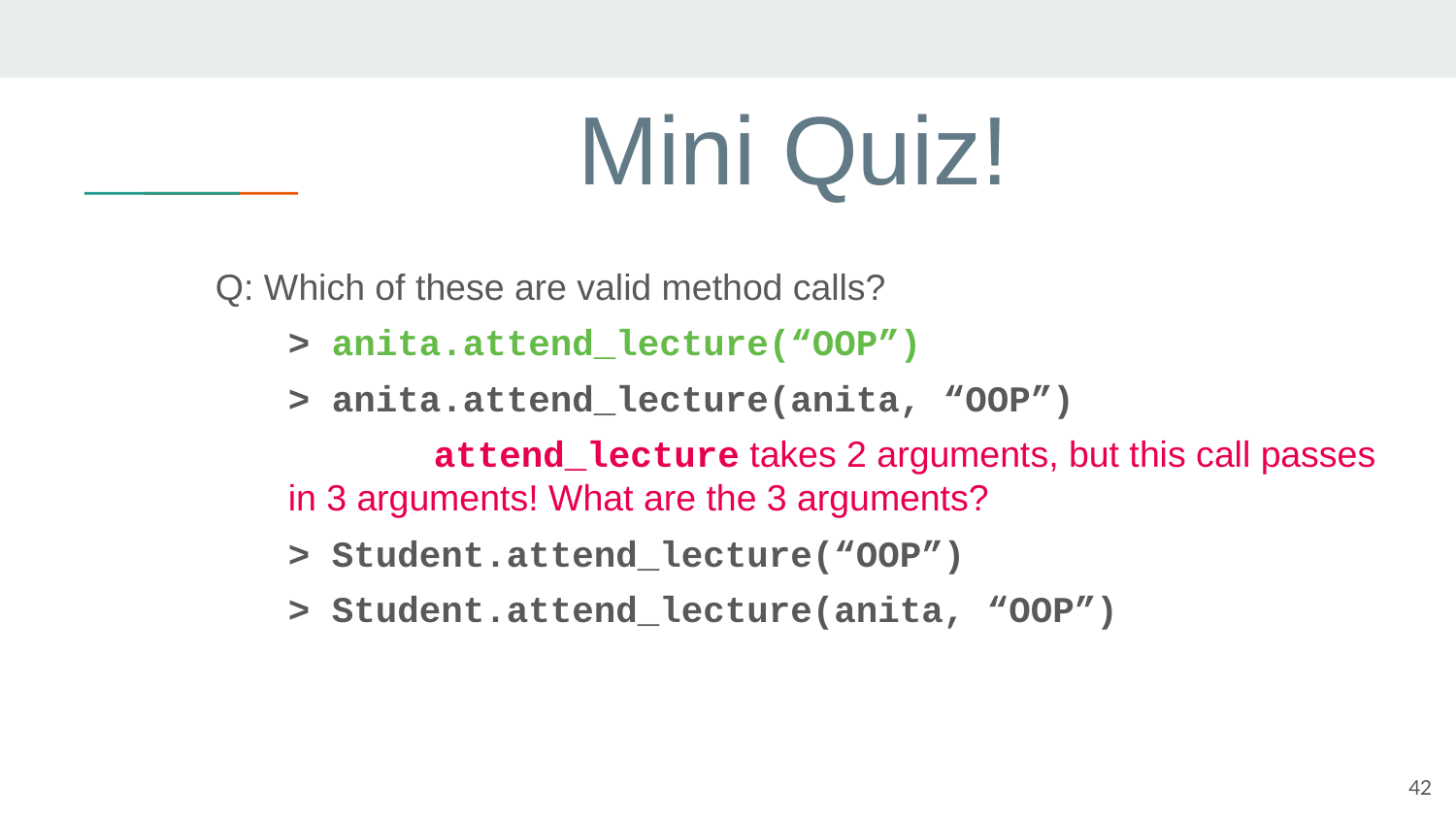

# Mini Quiz!

Q: Which of these are valid method calls?
> anita.attend_lecture(“OOP”)
> anita.attend_lecture(anita, “OOP”)
	attend_lecture takes 2 arguments, but this call passes in 3 arguments! What are the 3 arguments?
> Student.attend_lecture(“OOP”)
> Student.attend_lecture(anita, “OOP”)

42